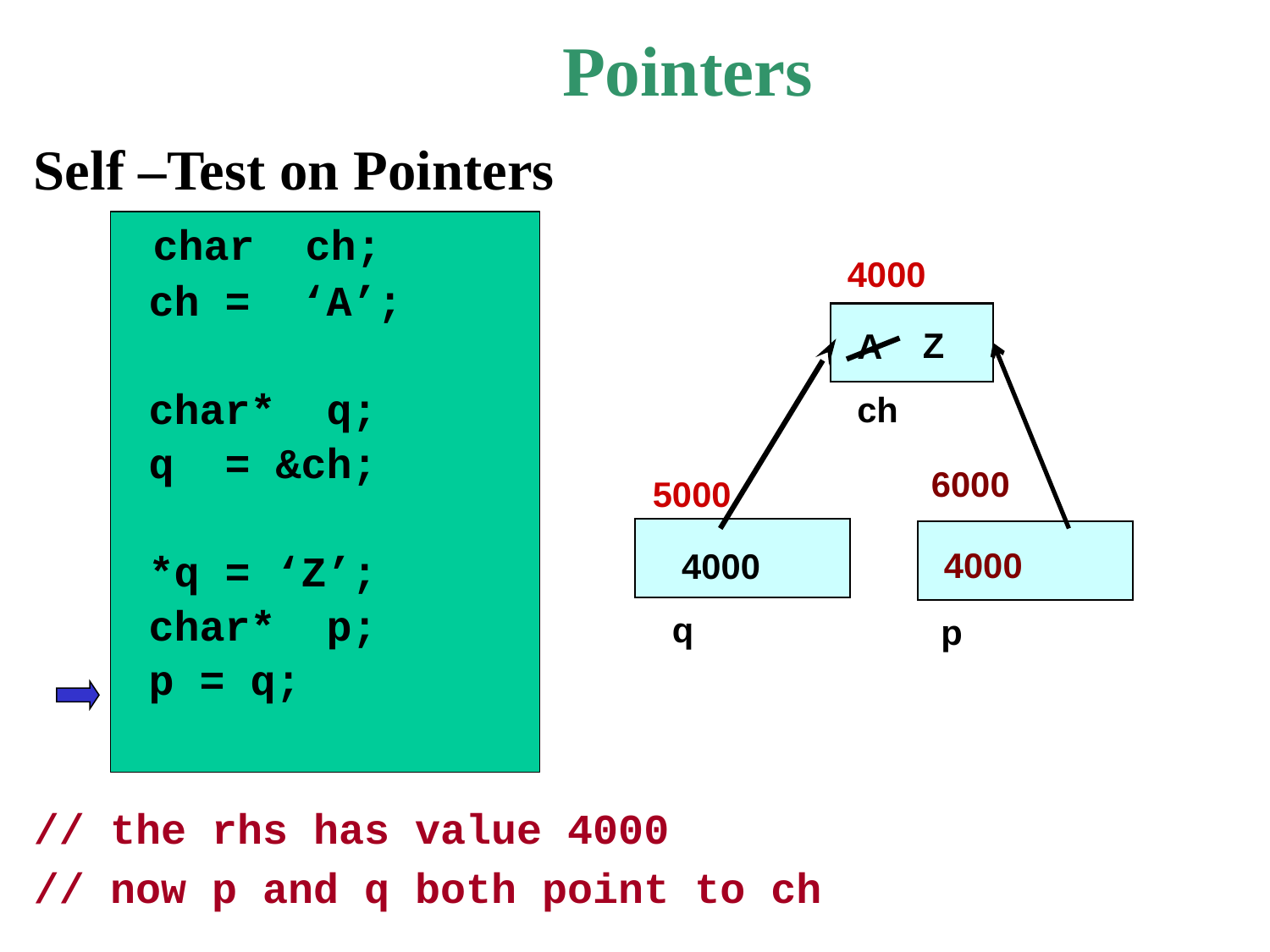

# Pointers
Self –Test on Pointers

// the rhs has value 4000
// now p and q both point to ch
 char  ch;
 ch =  ‘A’;

 char*  q;
 q  = &ch;

 *q = ‘Z’;
 char*  p;
 p = q;

                    4000

                     A

                     ch

5000

   4000

  q

Z

6000

p
4000